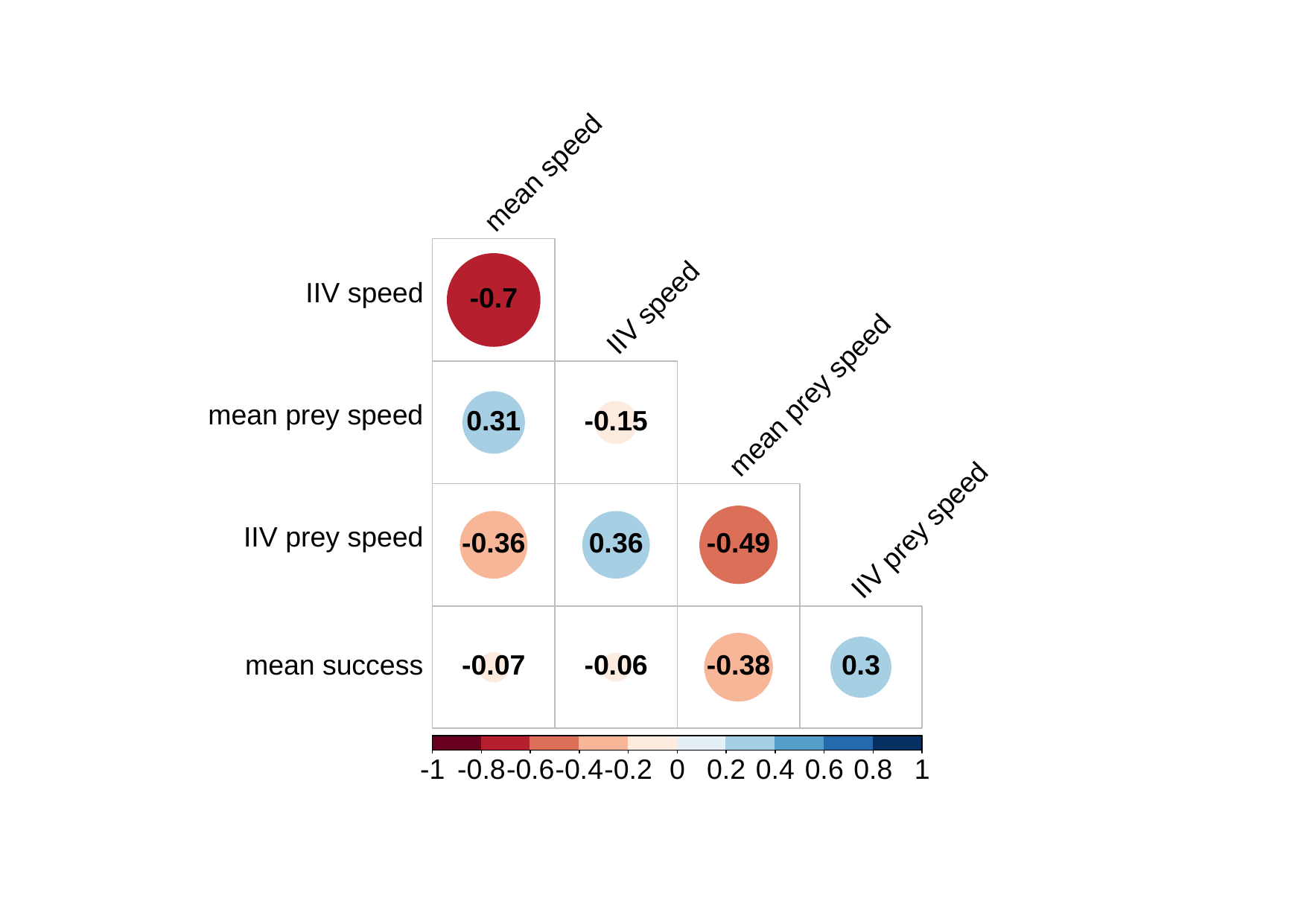

mean speed

IIV speed
-0.7
IIV speed

mean prey speed

mean prey speed
0.31
-0.15

IIV prey speed
IIV prey speed
-0.49
-0.36
0.36

-0.38
-0.07
-0.06
0.3
mean success

-0.8
-0.6
-0.4
-0.2
0
0.2
0.4
0.6
0.8
-1
1